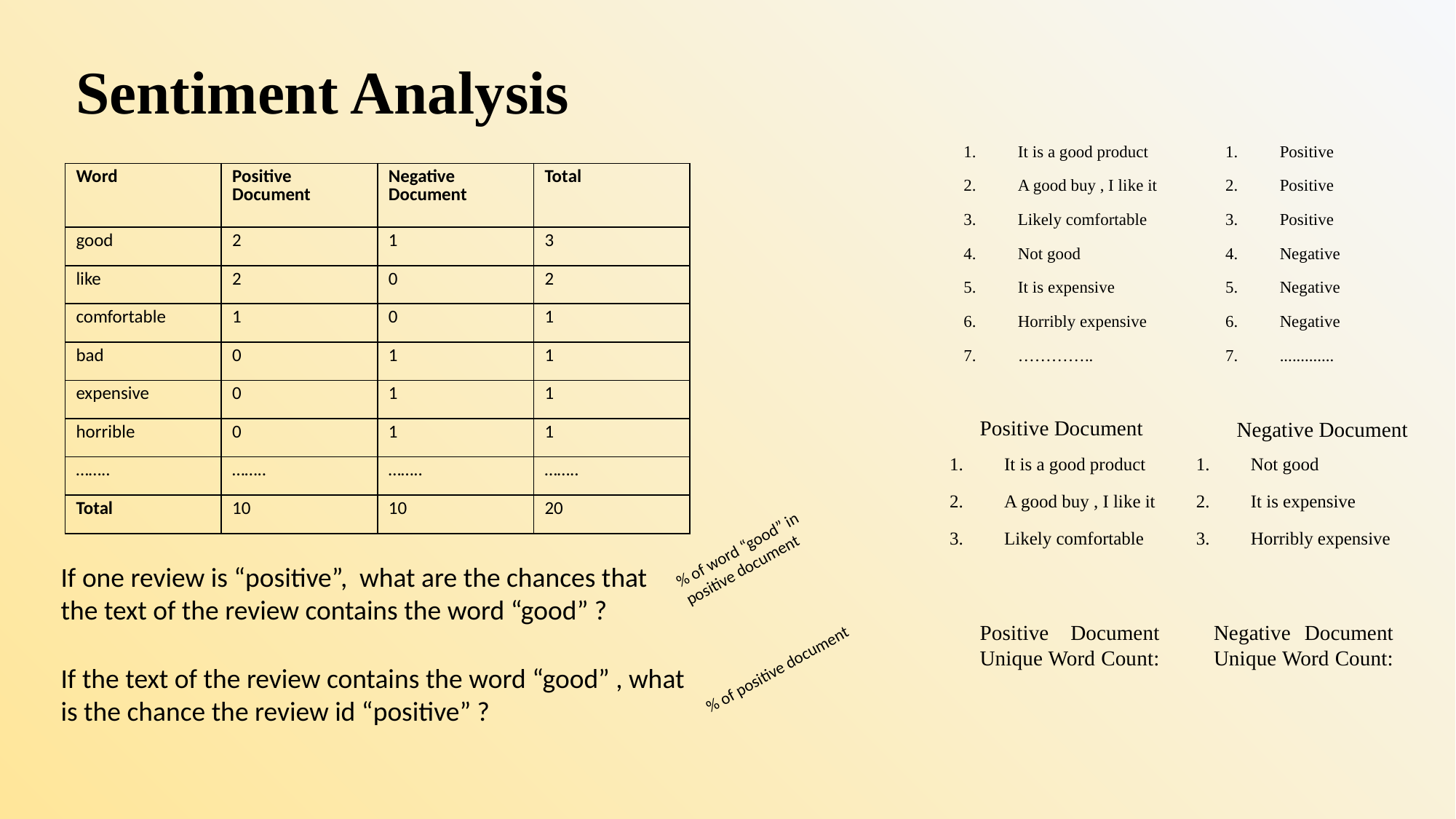

# Sentiment Analysis
It is a good product
A good buy , I like it
Likely comfortable
Not good
It is expensive
Horribly expensive
…………..
Positive
Positive
Positive
Negative
Negative
Negative
.............
| Word | Positive Document | Negative Document | Total |
| --- | --- | --- | --- |
| good | 2 | 1 | 3 |
| like | 2 | 0 | 2 |
| comfortable | 1 | 0 | 1 |
| bad | 0 | 1 | 1 |
| expensive | 0 | 1 | 1 |
| horrible | 0 | 1 | 1 |
| …….. | …….. | …….. | …….. |
| Total | 10 | 10 | 20 |
Positive Document
Negative Document
It is a good product
A good buy , I like it
Likely comfortable
Not good
It is expensive
Horribly expensive

% of word “good” in positive document
If one review is “positive”,  what are the chances that the text of the review contains the word “good” ?
Positive Document Unique Word Count:
Negative Document Unique Word Count:
% of positive document
If the text of the review contains the word “good” , what is the chance the review id “positive” ?